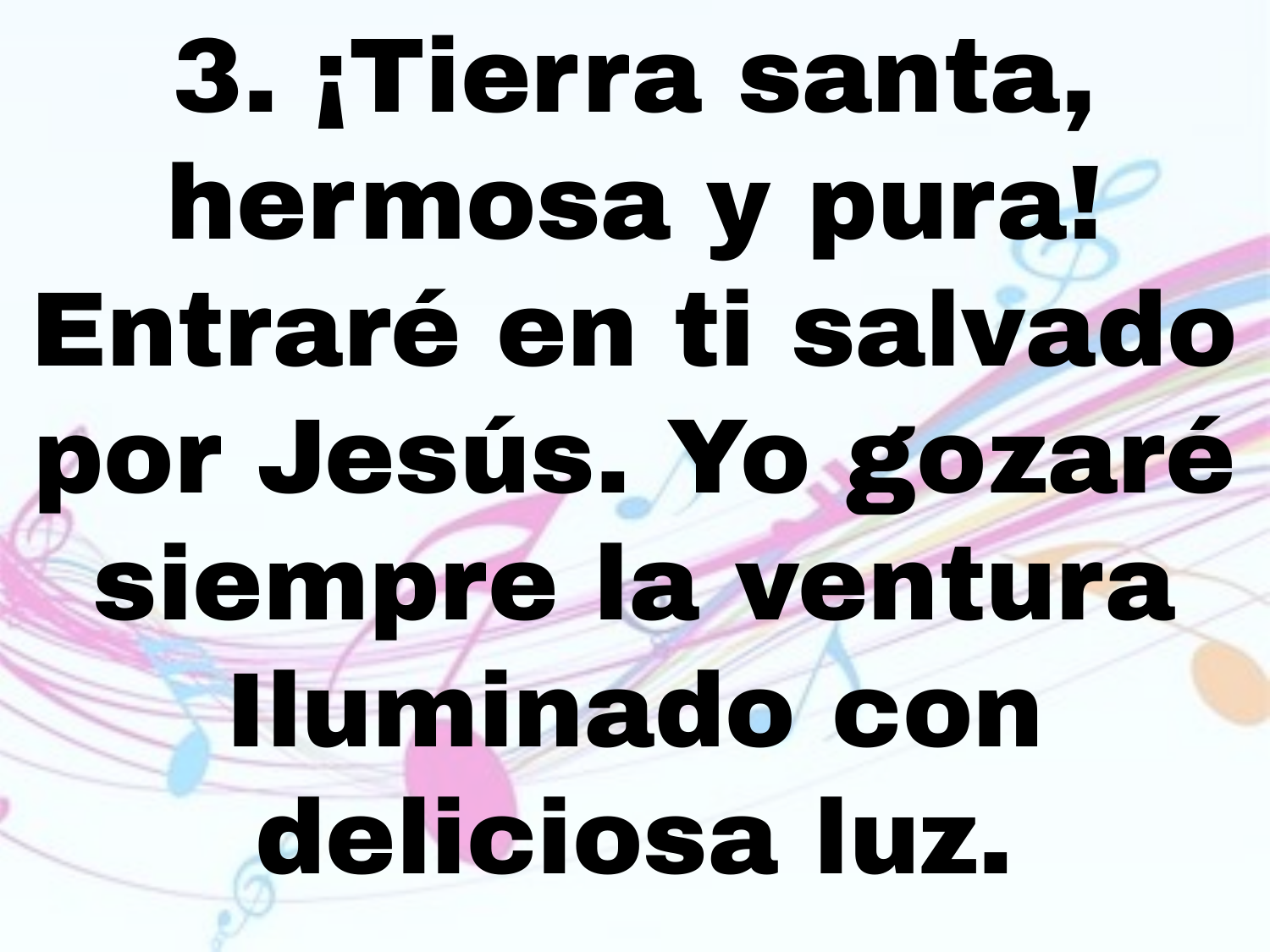

3. ¡Tierra santa, hermosa y pura! Entraré en ti salvado por Jesús. Yo gozaré siempre la ventura Iluminado con deliciosa luz.